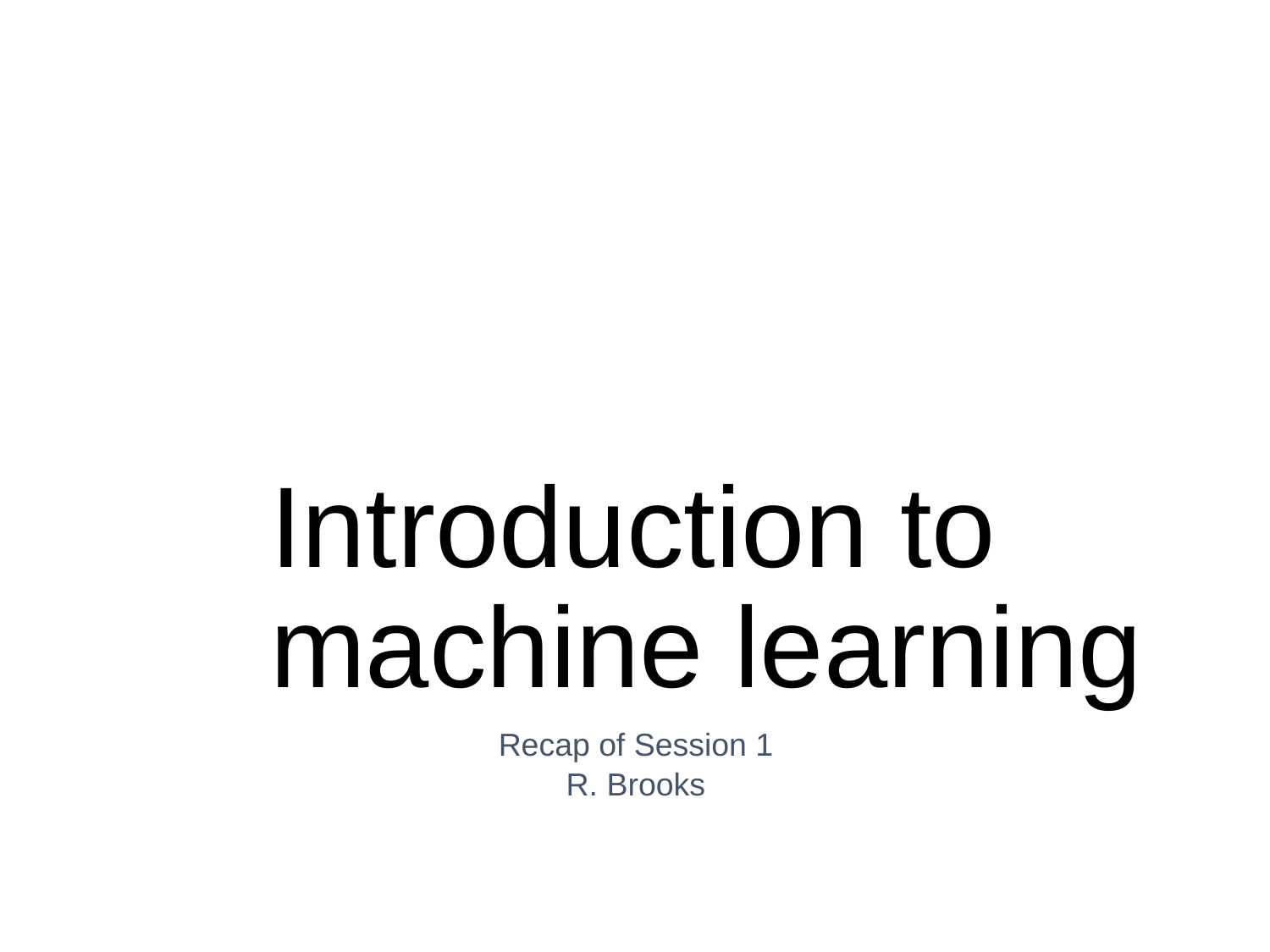

# Introduction to machine learning
Recap of Session 1
R. Brooks